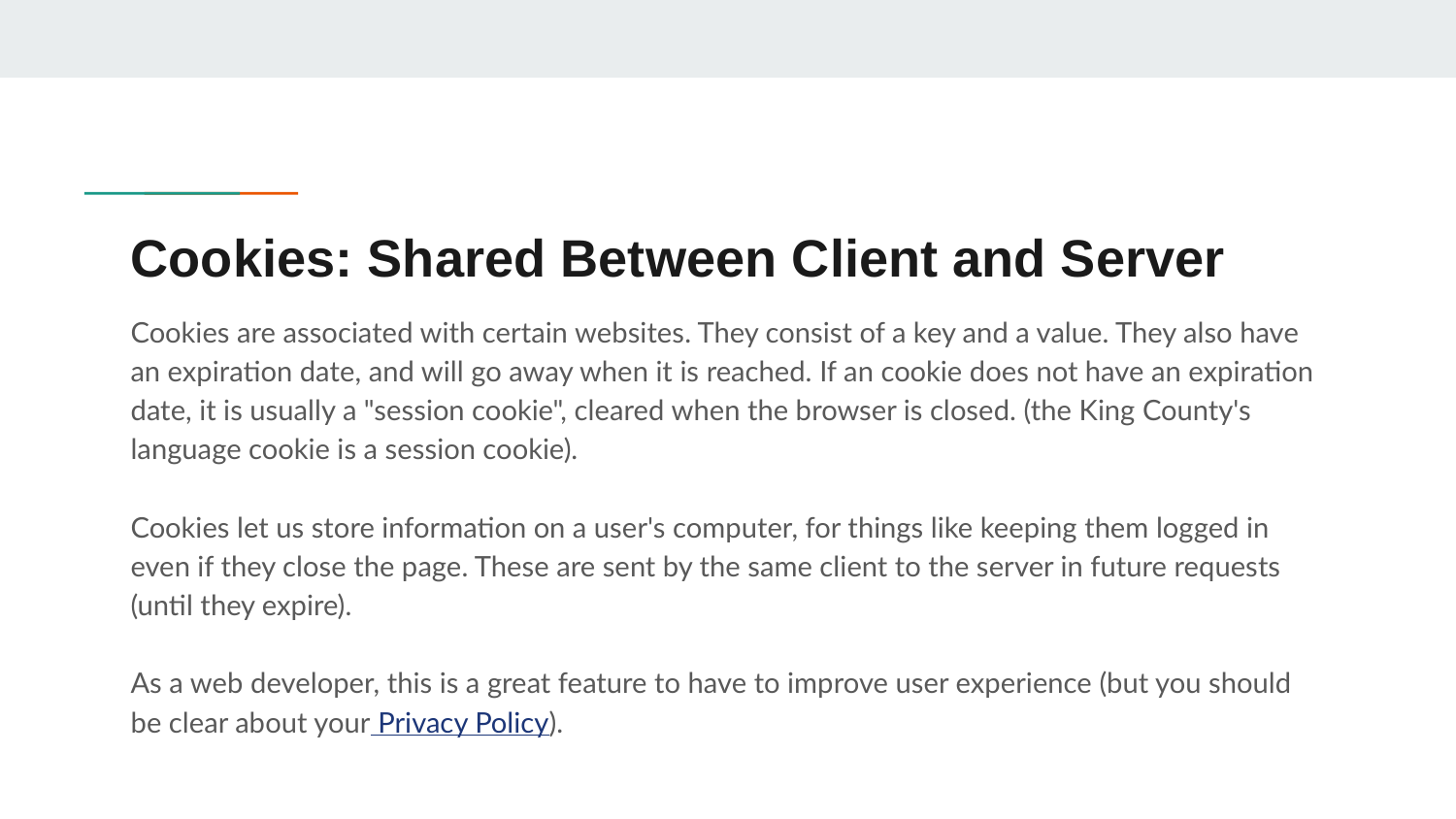

# Cookies: Shared Between Client and Server
Cookies are associated with certain websites. They consist of a key and a value. They also have an expiration date, and will go away when it is reached. If an cookie does not have an expiration date, it is usually a "session cookie", cleared when the browser is closed. (the King County's language cookie is a session cookie).

Cookies let us store information on a user's computer, for things like keeping them logged in even if they close the page. These are sent by the same client to the server in future requests (until they expire).

As a web developer, this is a great feature to have to improve user experience (but you should be clear about your Privacy Policy).